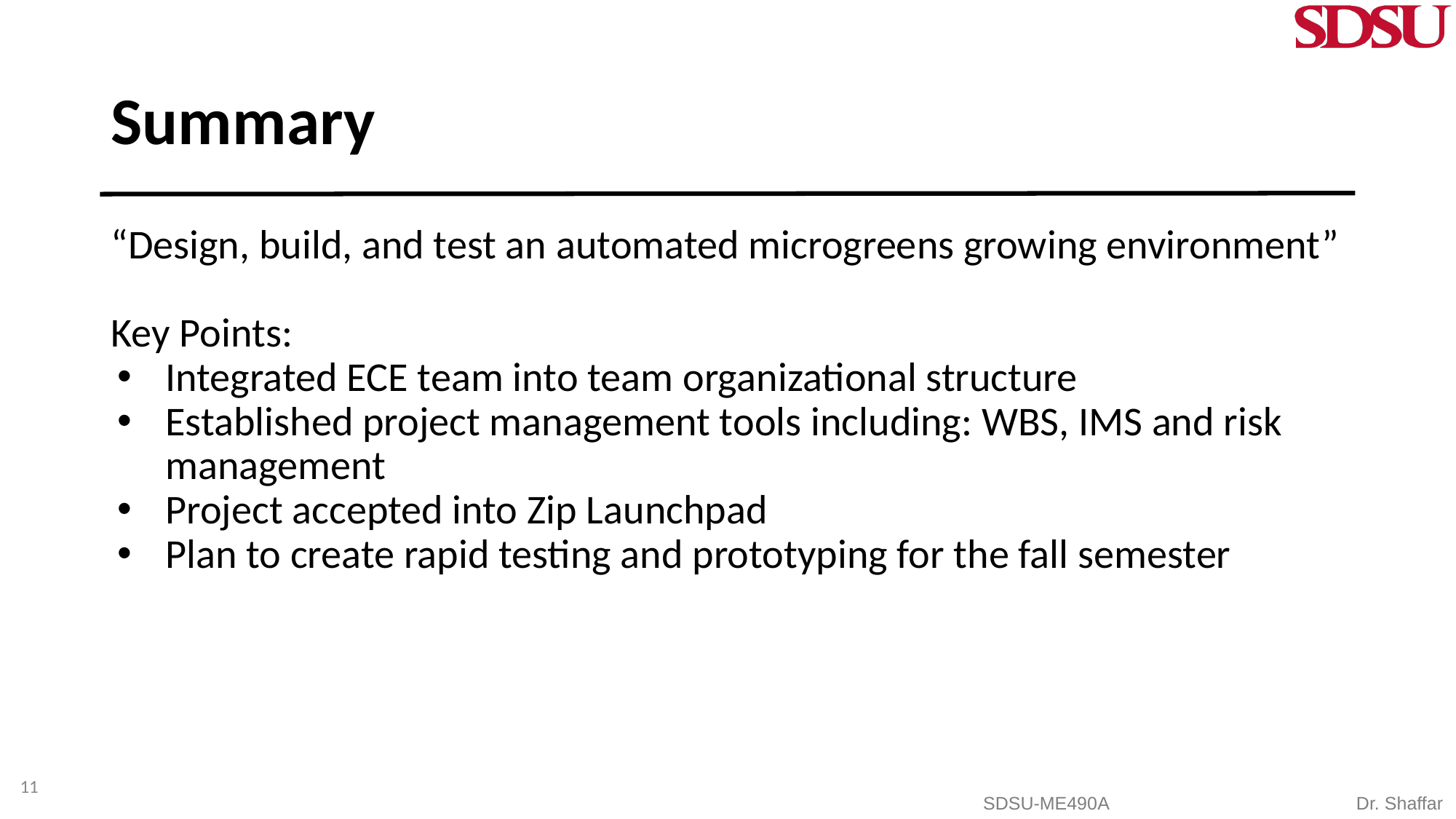

# Summary
“Design, build, and test an automated microgreens growing environment”

Key Points:
Integrated ECE team into team organizational structure
Established project management tools including: WBS, IMS and risk management
Project accepted into Zip Launchpad
Plan to create rapid testing and prototyping for the fall semester